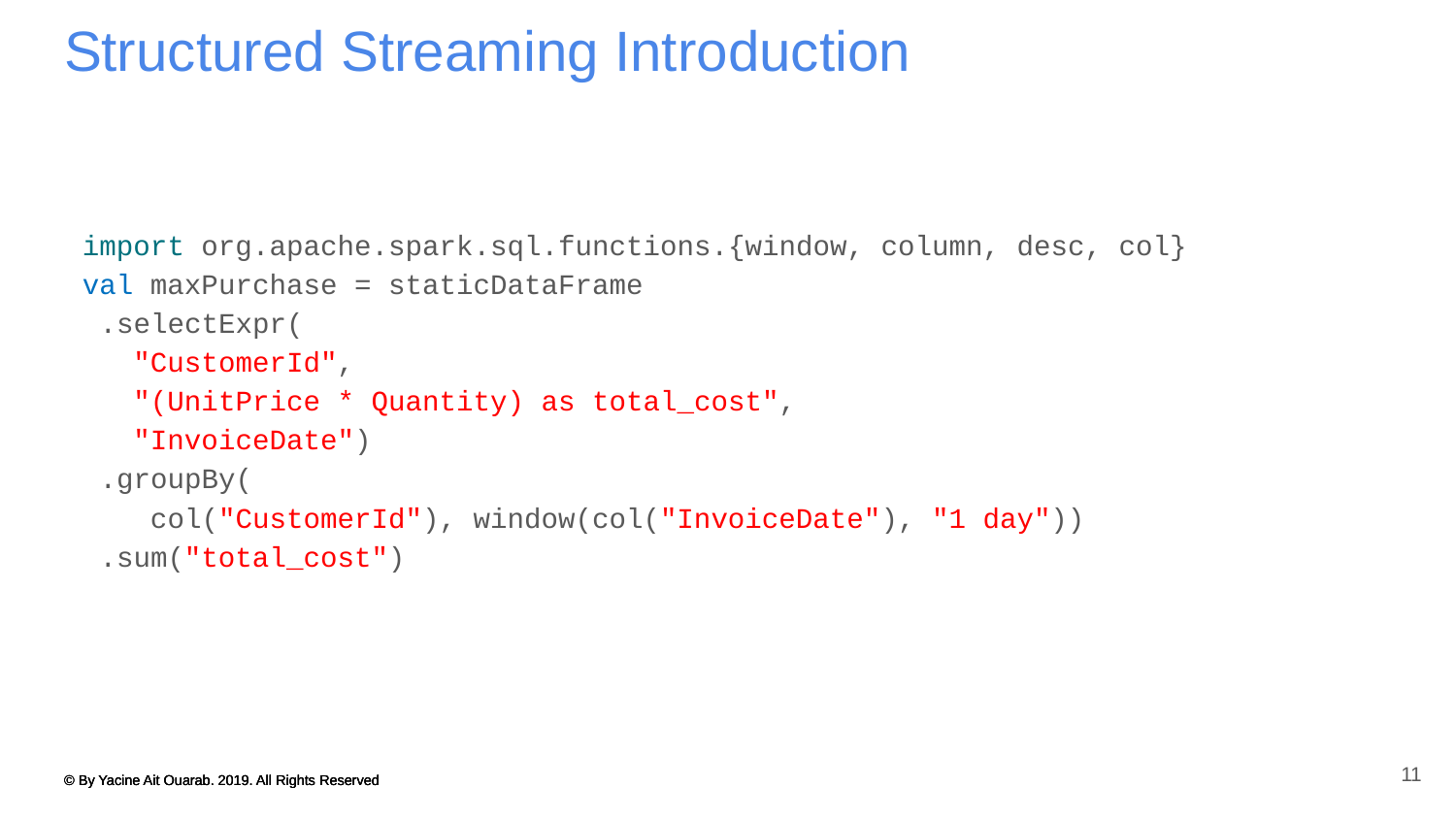

# Structured Streaming Introduction

import org.apache.spark.sql.functions.{window, column, desc, col}
val maxPurchase = staticDataFrame
 .selectExpr(
   "CustomerId",
   "(UnitPrice * Quantity) as total_cost",
   "InvoiceDate")
 .groupBy(
    col("CustomerId"), window(col("InvoiceDate"), "1 day"))
 .sum("total_cost")

11